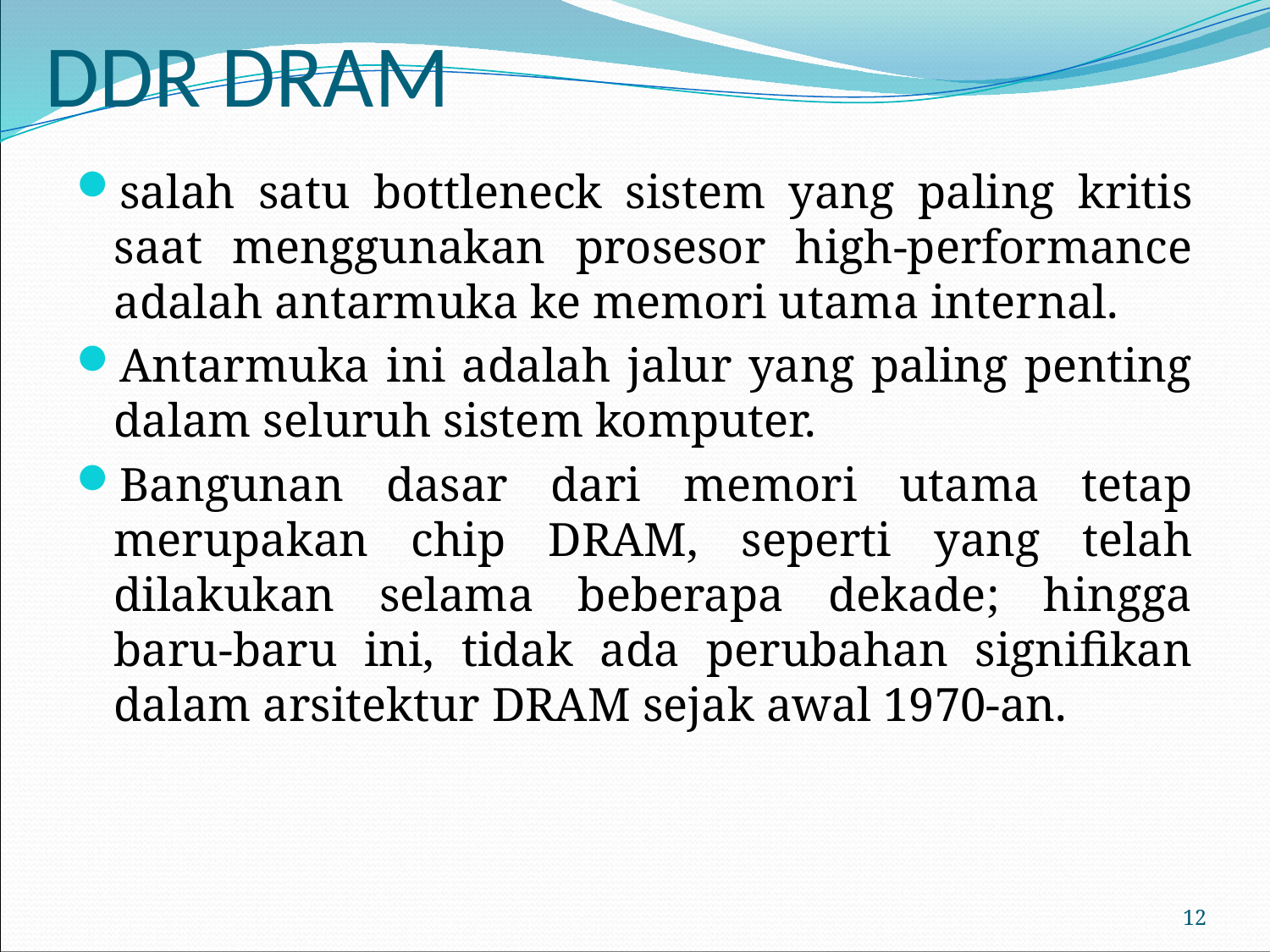

# DDR DRAM
salah satu bottleneck sistem yang paling kritis saat menggunakan prosesor high-performance adalah antarmuka ke memori utama internal.
Antarmuka ini adalah jalur yang paling penting dalam seluruh sistem komputer.
Bangunan dasar dari memori utama tetap merupakan chip DRAM, seperti yang telah dilakukan selama beberapa dekade; hingga baru-baru ini, tidak ada perubahan signifikan dalam arsitektur DRAM sejak awal 1970-an.
12